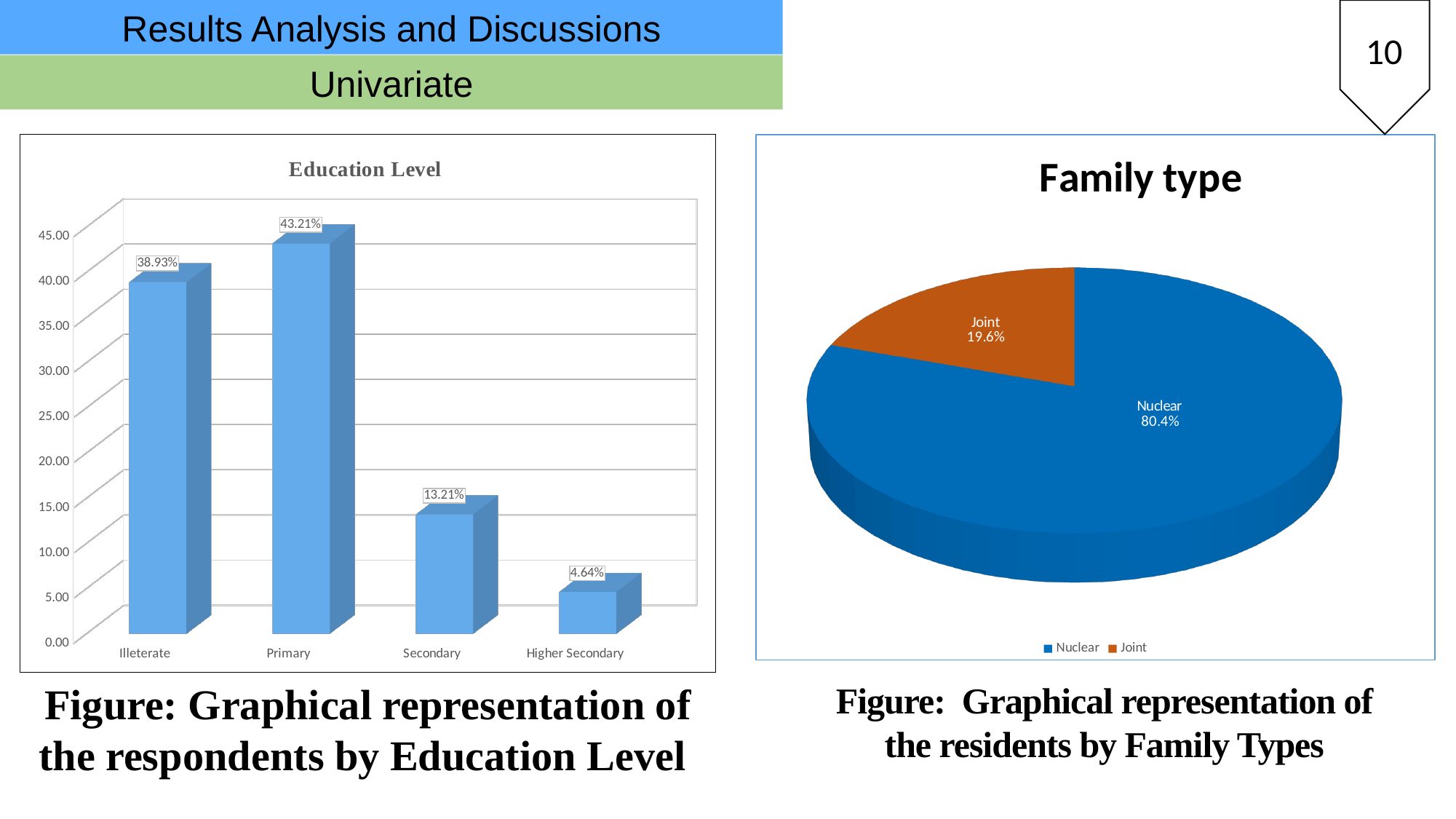

Results Analysis and Discussions
10

Univariate

[unsupported chart]

[unsupported chart]

Figure: Graphical representation of the respondents by Education Level
Figure:  Graphical representation of the residents by Family Types